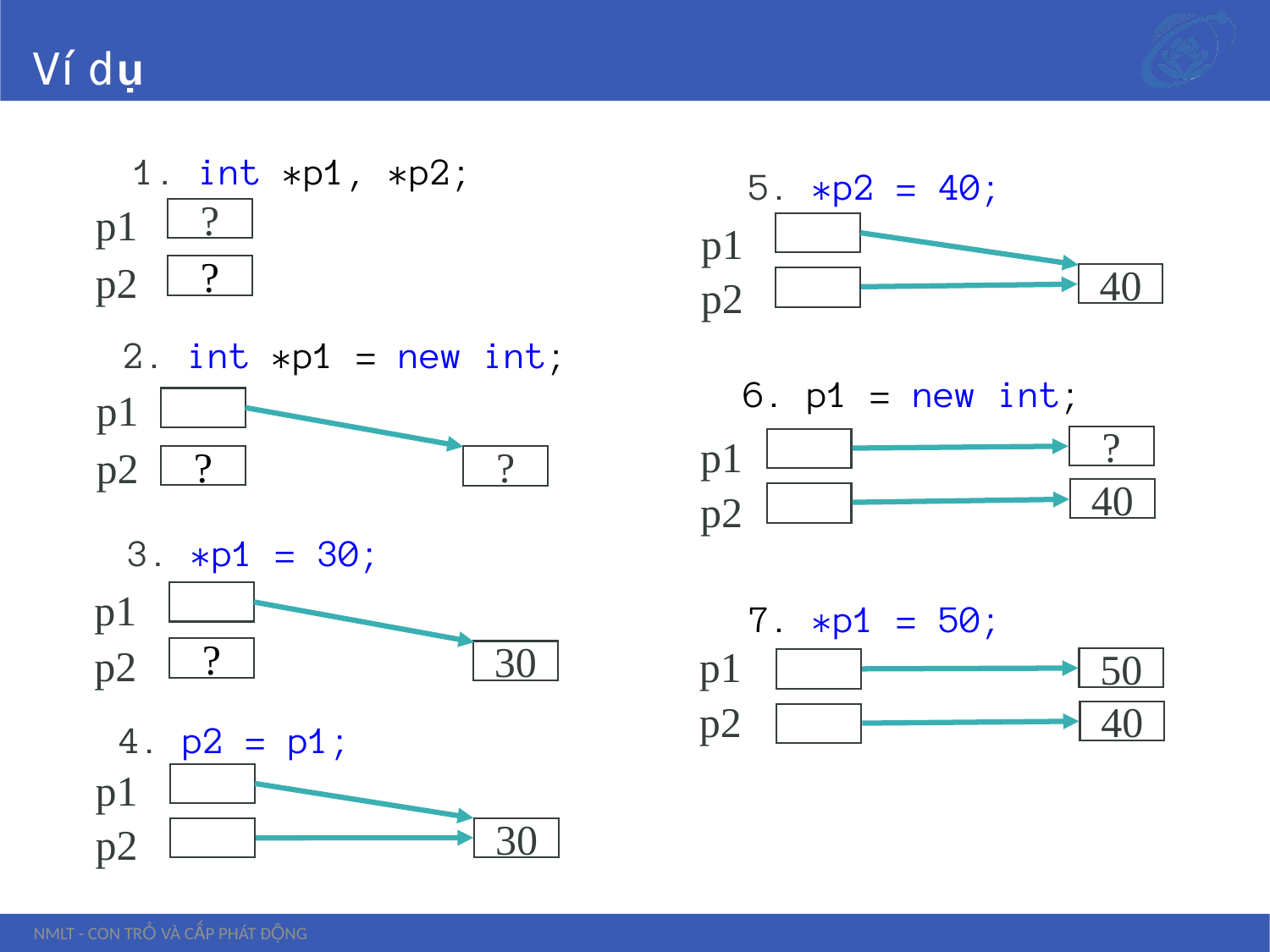

# Ví dụ
1. int *p1, *p2;
5. *p2 = 40;
?

p1
p1

?

p2
40

p2

2. int *p1 = new int;
6. p1 = new int;
p1

?

p1

?

?

p2

40

p2

3. *p1 = 30;
p1

7. *p1 = 50;

?

30

p2
p1
50

p2
40

4. p2 = p1;

p1

30

p2

NMLT - Con trỏ và cấp phát động
11